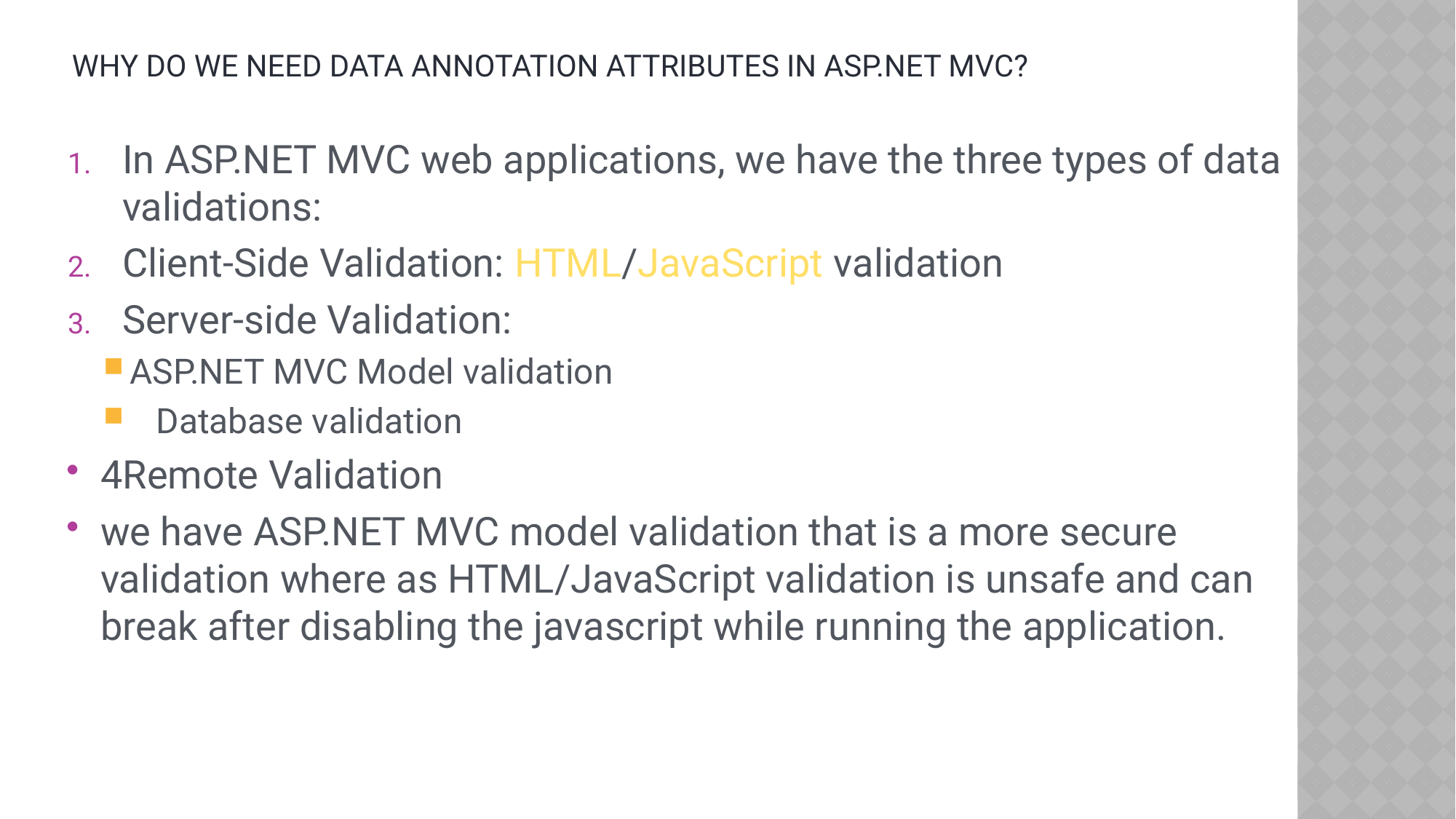

# Why Do We Need Data Annotation Attributes in ASP.NET MVC?
In ASP.NET MVC web applications, we have the three types of data validations:
Client-Side Validation: HTML/JavaScript validation
Server-side Validation:
ASP.NET MVC Model validation
   Database validation
4Remote Validation
we have ASP.NET MVC model validation that is a more secure validation where as HTML/JavaScript validation is unsafe and can break after disabling the javascript while running the application.